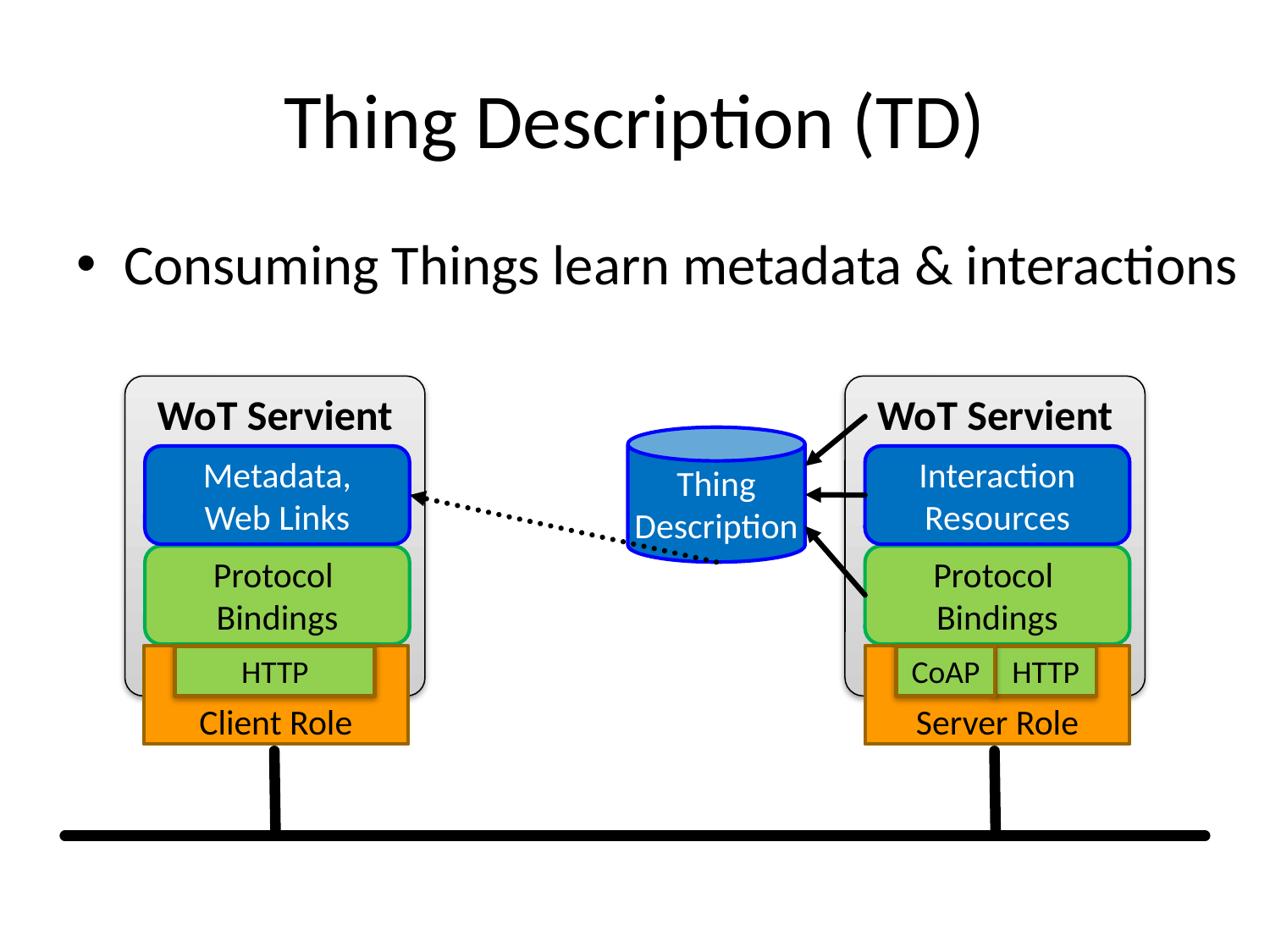

# Thing Description (TD)
Consuming Things learn metadata & interactions
WoT Servient
WoT Servient
Thing
Description
Metadata,
Web Links
Interaction
Resources
Protocol
Bindings
Protocol
Bindings
Client Role
HTTP
Server Role
CoAP
HTTP